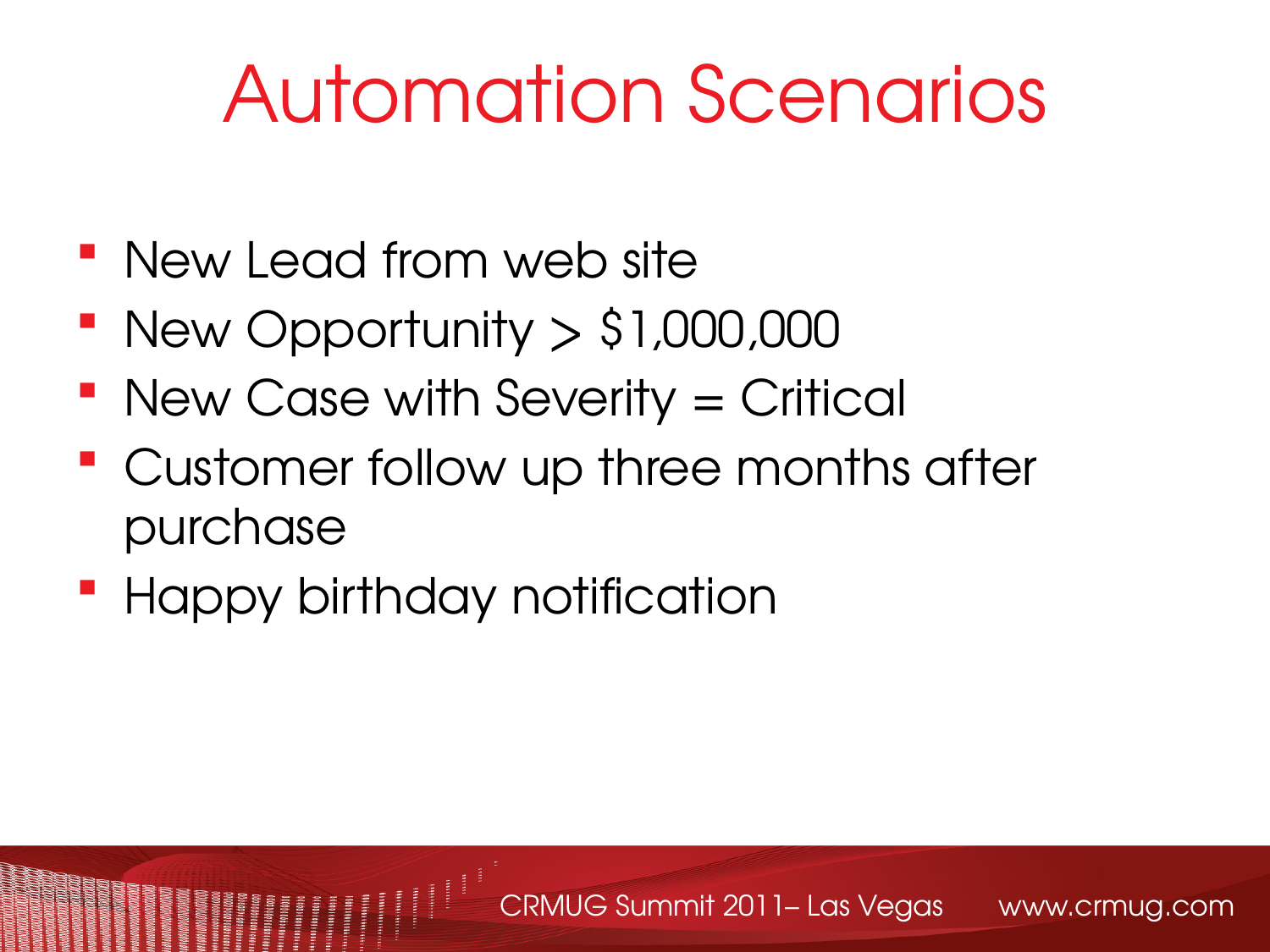

# Automation Scenarios
New Lead from web site
New Opportunity > $1,000,000
New Case with Severity = Critical
Customer follow up three months after purchase
Happy birthday notification